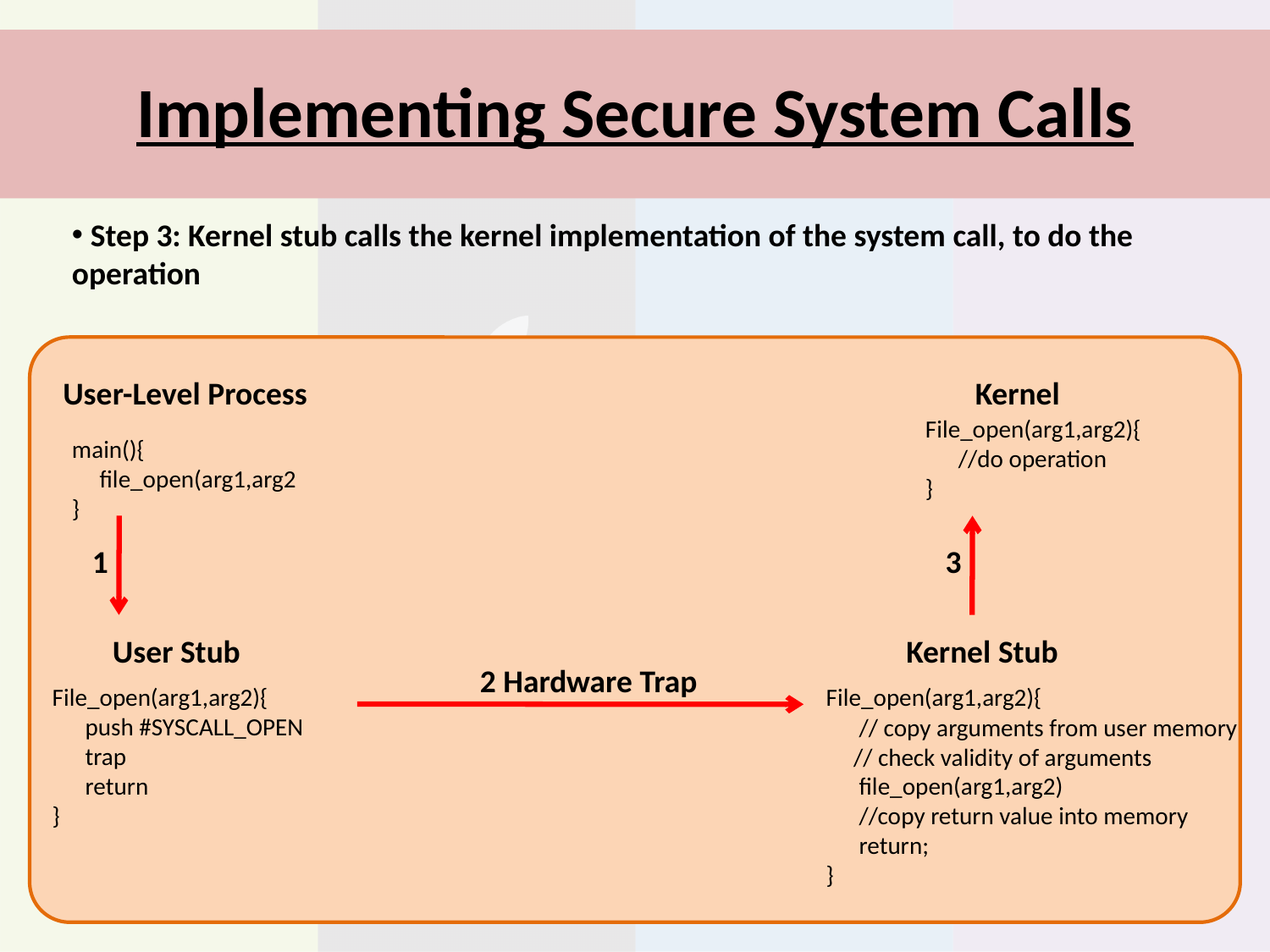

# Implementing Secure System Calls
 Step 3: Kernel stub calls the kernel implementation of the system call, to do the operation

User-Level Process
Kernel
File_open(arg1,arg2){
      //do operation
}
main(){
     file_open(arg1,arg2
}
1
3
User Stub
Kernel Stub
2 Hardware Trap
File_open(arg1,arg2){
      push #SYSCALL_OPEN
      trap
      return
}
File_open(arg1,arg2){
      // copy arguments from user memory
     // check validity of arguments
      file_open(arg1,arg2)
      //copy return value into memory
      return;
}